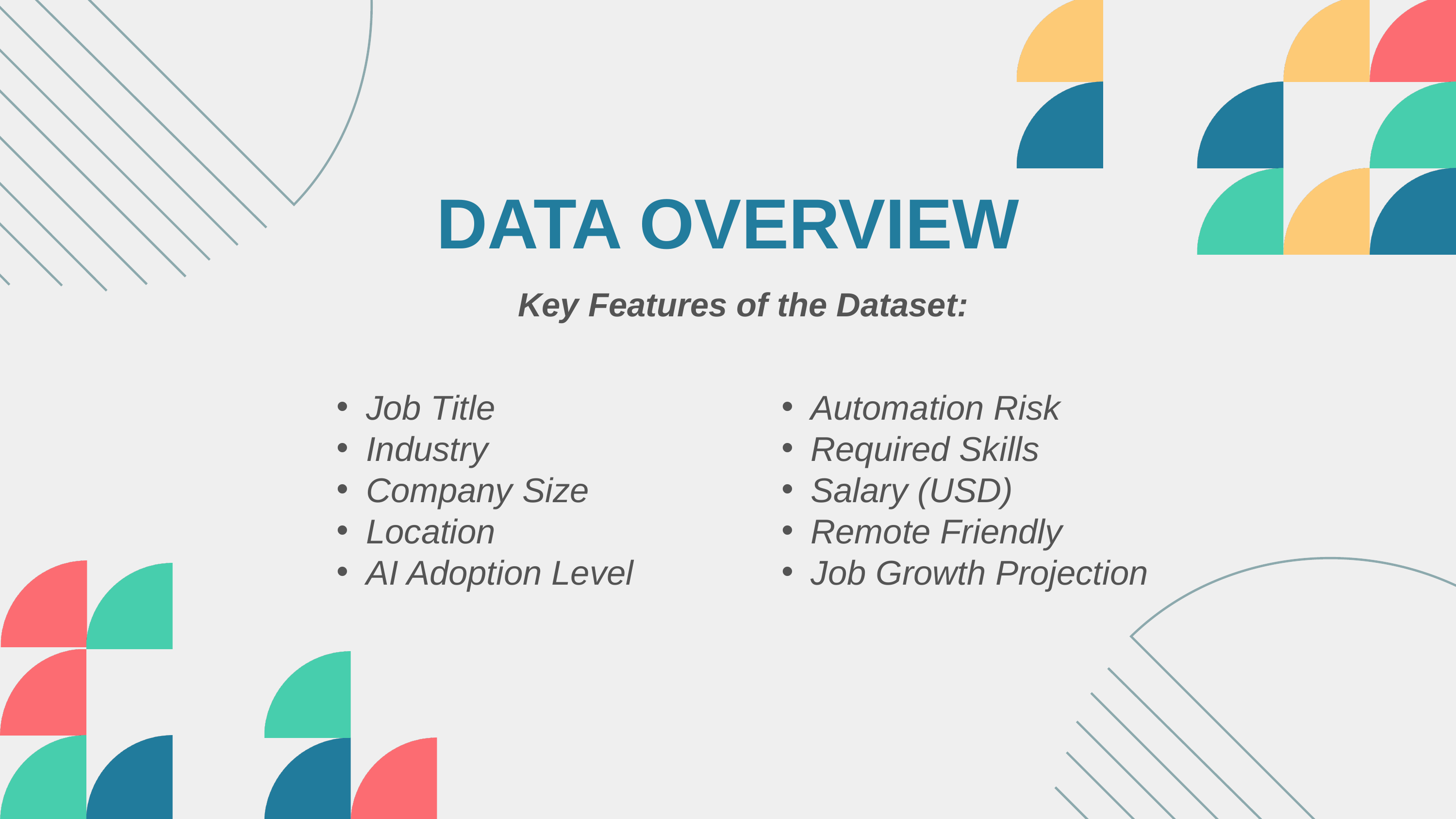

DATA OVERVIEW
Key Features of the Dataset:
Job Title
Industry
Company Size
Location
AI Adoption Level
Automation Risk
Required Skills
Salary (USD)
Remote Friendly
Job Growth Projection